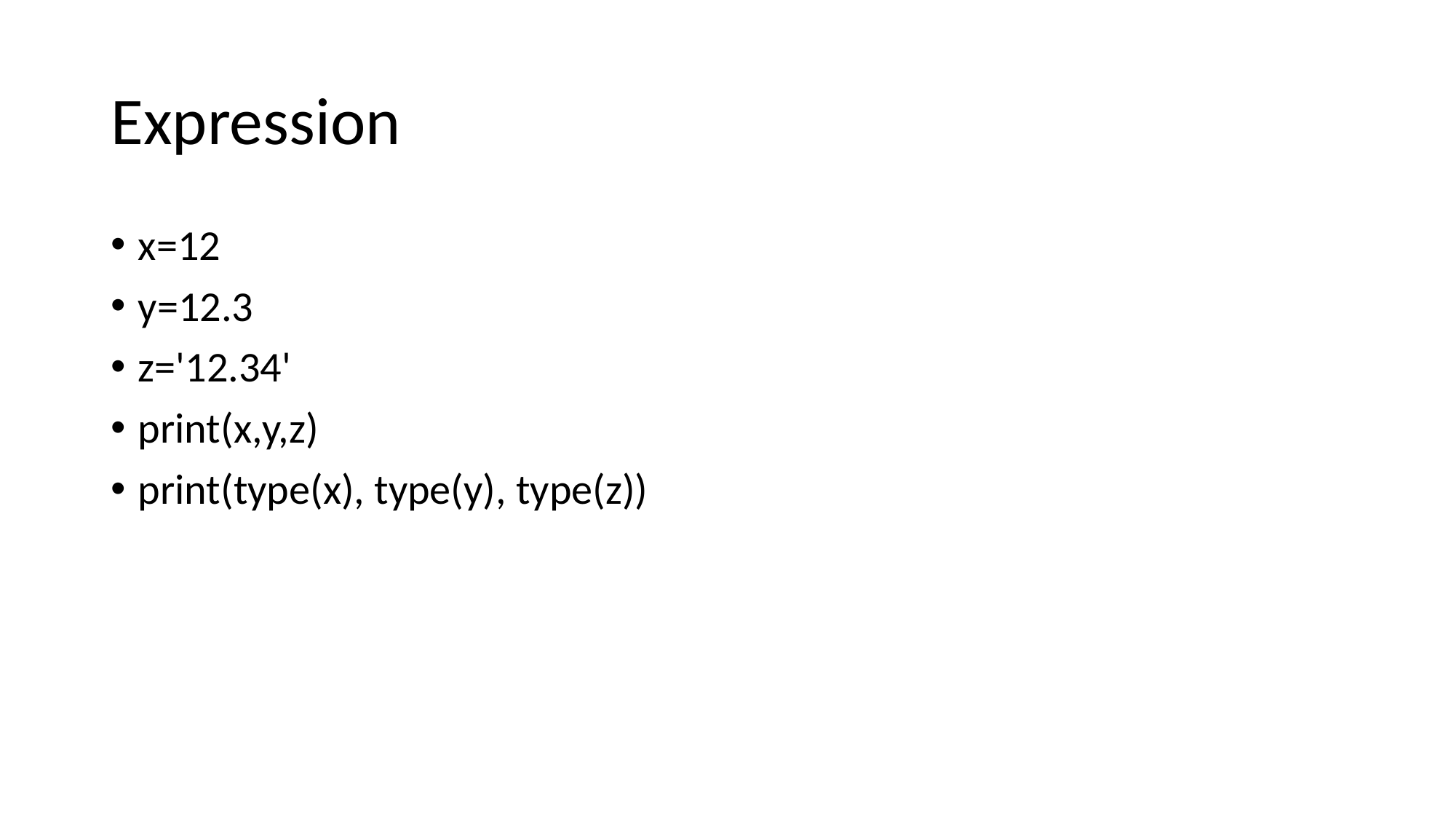

# Expression
x=12
y=12.3
z='12.34'
print(x,y,z)
print(type(x), type(y), type(z))